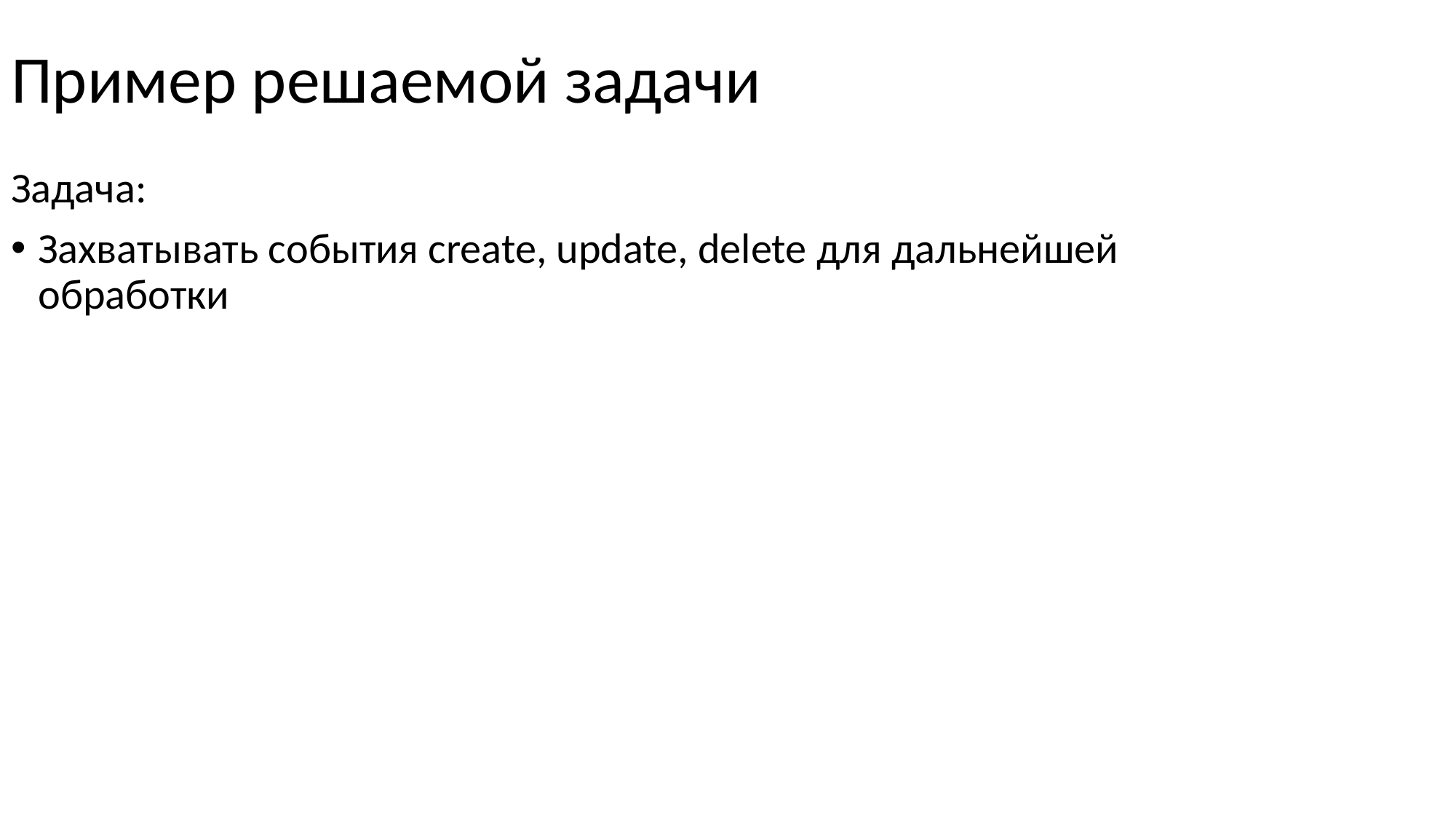

# Пример решаемой задачи
Задача:
Захватывать события create, update, delete для дальнейшей обработки